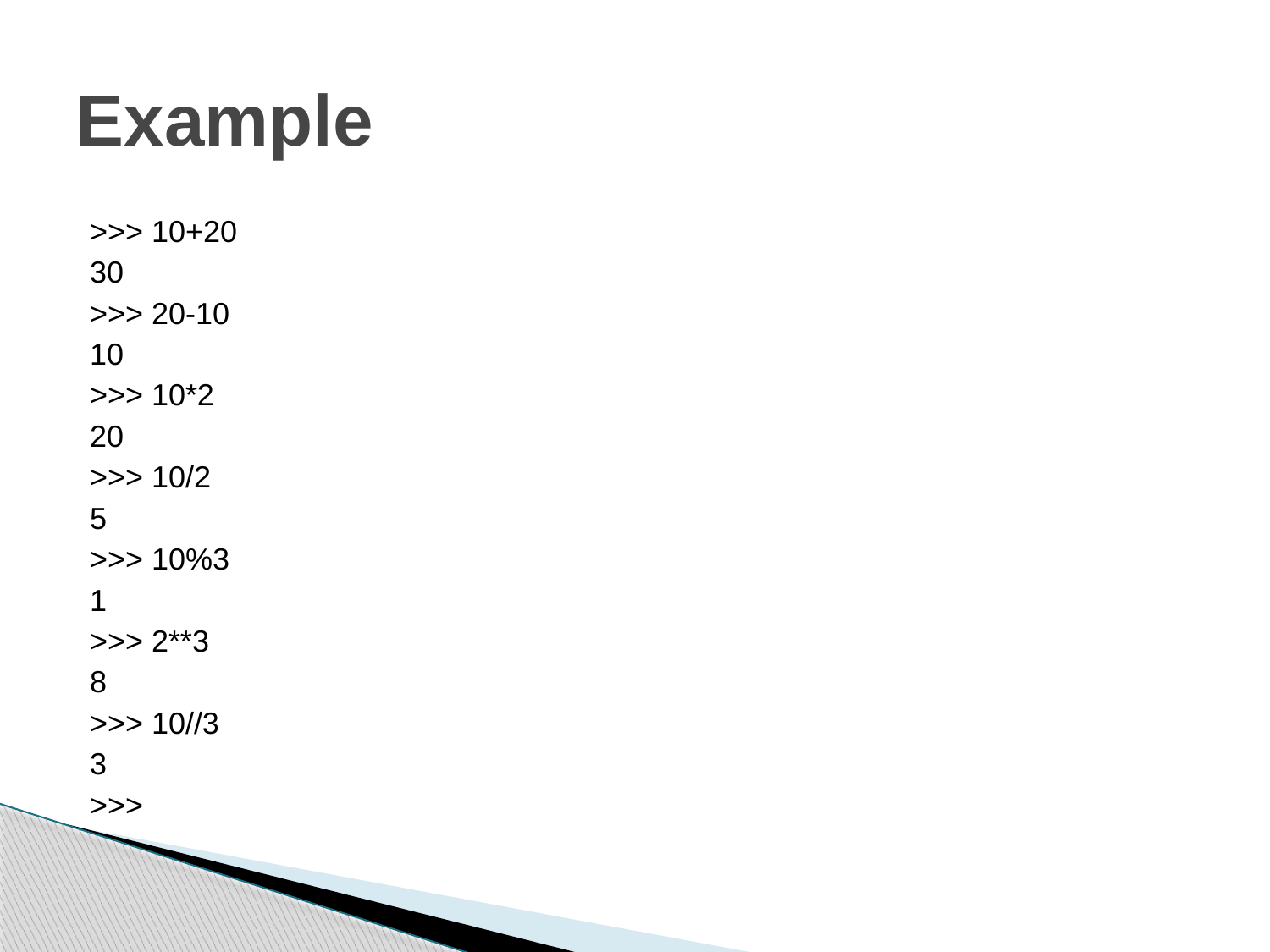

# Example
>>> 10+20
30
>>> 20-10
10
>>> 10*2
20
>>> 10/2
5
>>> 10%3
1
>>> 2**3
8
>>> 10//3
3
>>>